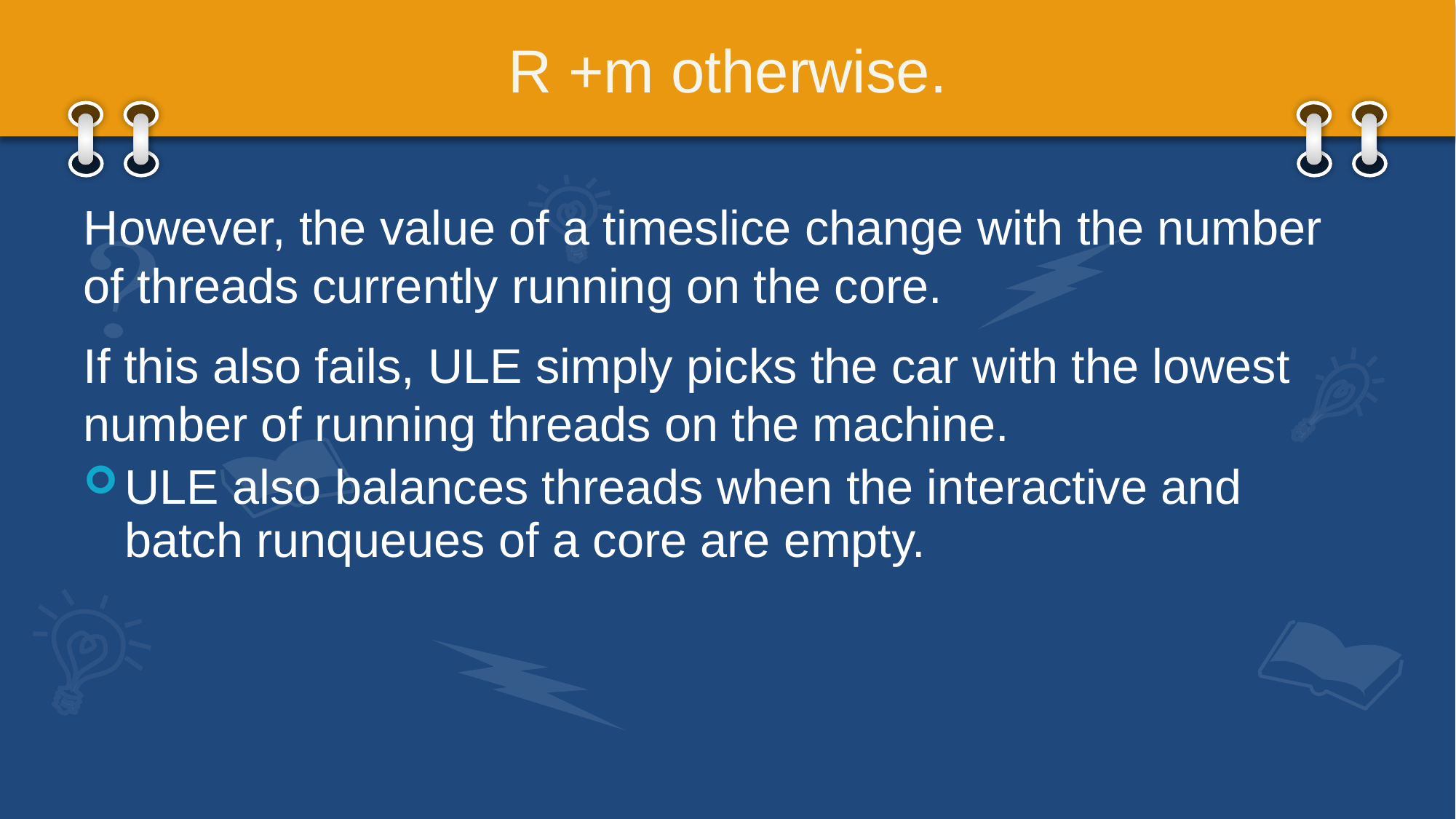

# R +m otherwise.
However, the value of a timeslice change with the number of threads currently running on the core.
If this also fails, ULE simply picks the car with the lowest number of running threads on the machine.
ULE also balances threads when the interactive and batch runqueues of a core are empty.